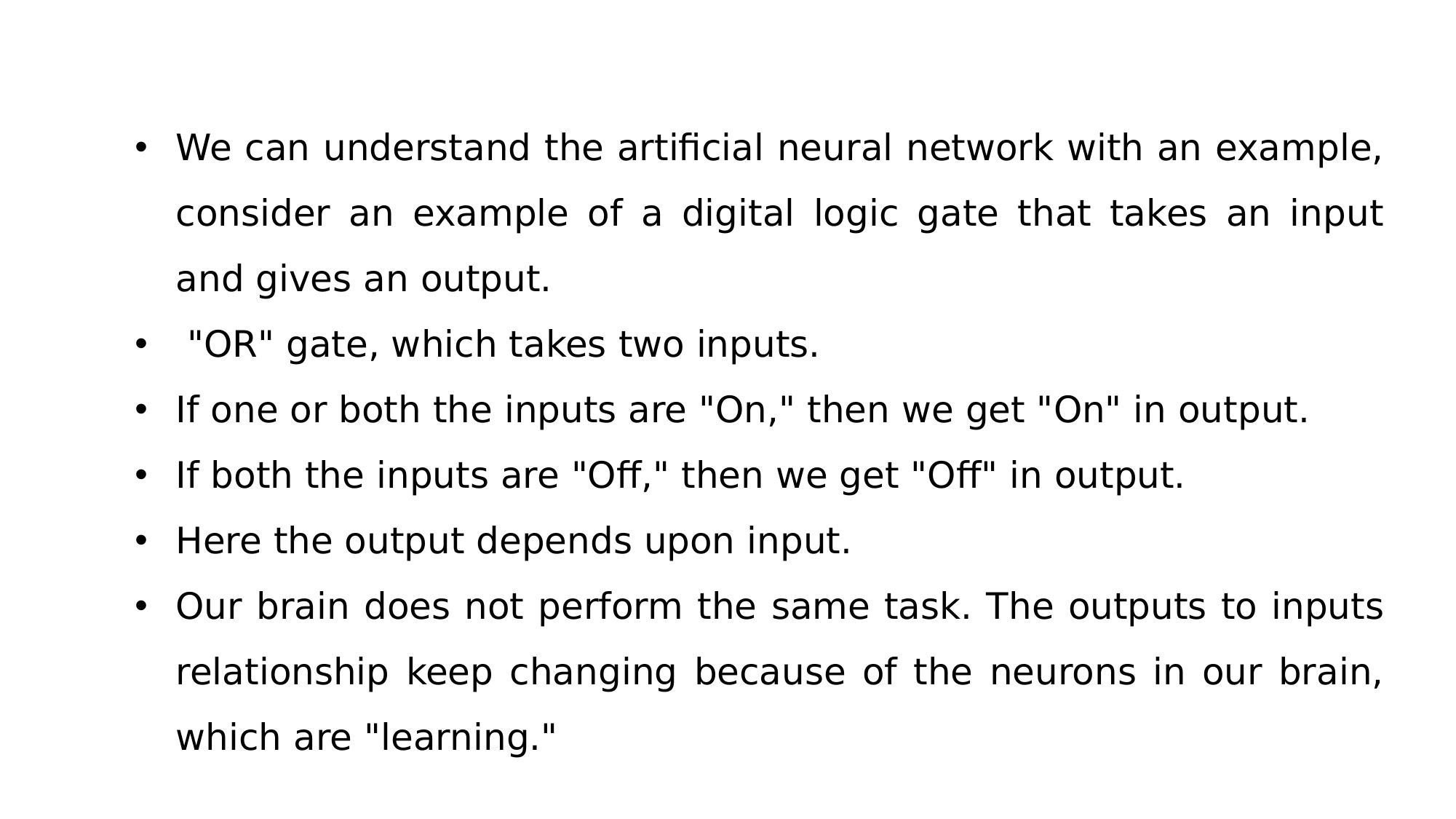

We can understand the artificial neural network with an example, consider an example of a digital logic gate that takes an input and gives an output.
 "OR" gate, which takes two inputs.
If one or both the inputs are "On," then we get "On" in output.
If both the inputs are "Off," then we get "Off" in output.
Here the output depends upon input.
Our brain does not perform the same task. The outputs to inputs relationship keep changing because of the neurons in our brain, which are "learning."